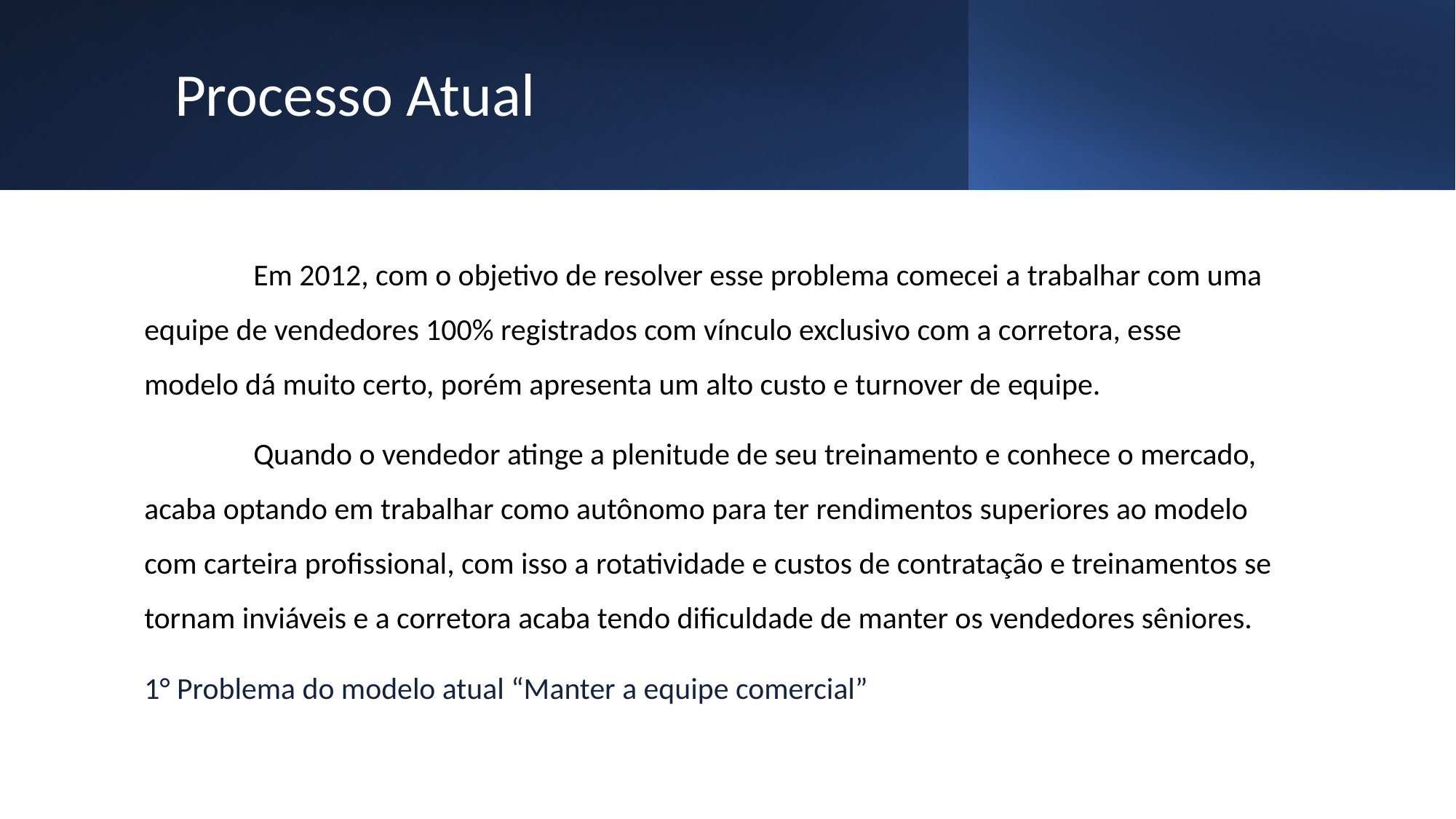

# Processo Atual
	Em 2012, com o objetivo de resolver esse problema comecei a trabalhar com uma equipe de vendedores 100% registrados com vínculo exclusivo com a corretora, esse modelo dá muito certo, porém apresenta um alto custo e turnover de equipe.
	Quando o vendedor atinge a plenitude de seu treinamento e conhece o mercado, acaba optando em trabalhar como autônomo para ter rendimentos superiores ao modelo com carteira profissional, com isso a rotatividade e custos de contratação e treinamentos se tornam inviáveis e a corretora acaba tendo dificuldade de manter os vendedores sêniores.
1° Problema do modelo atual “Manter a equipe comercial”